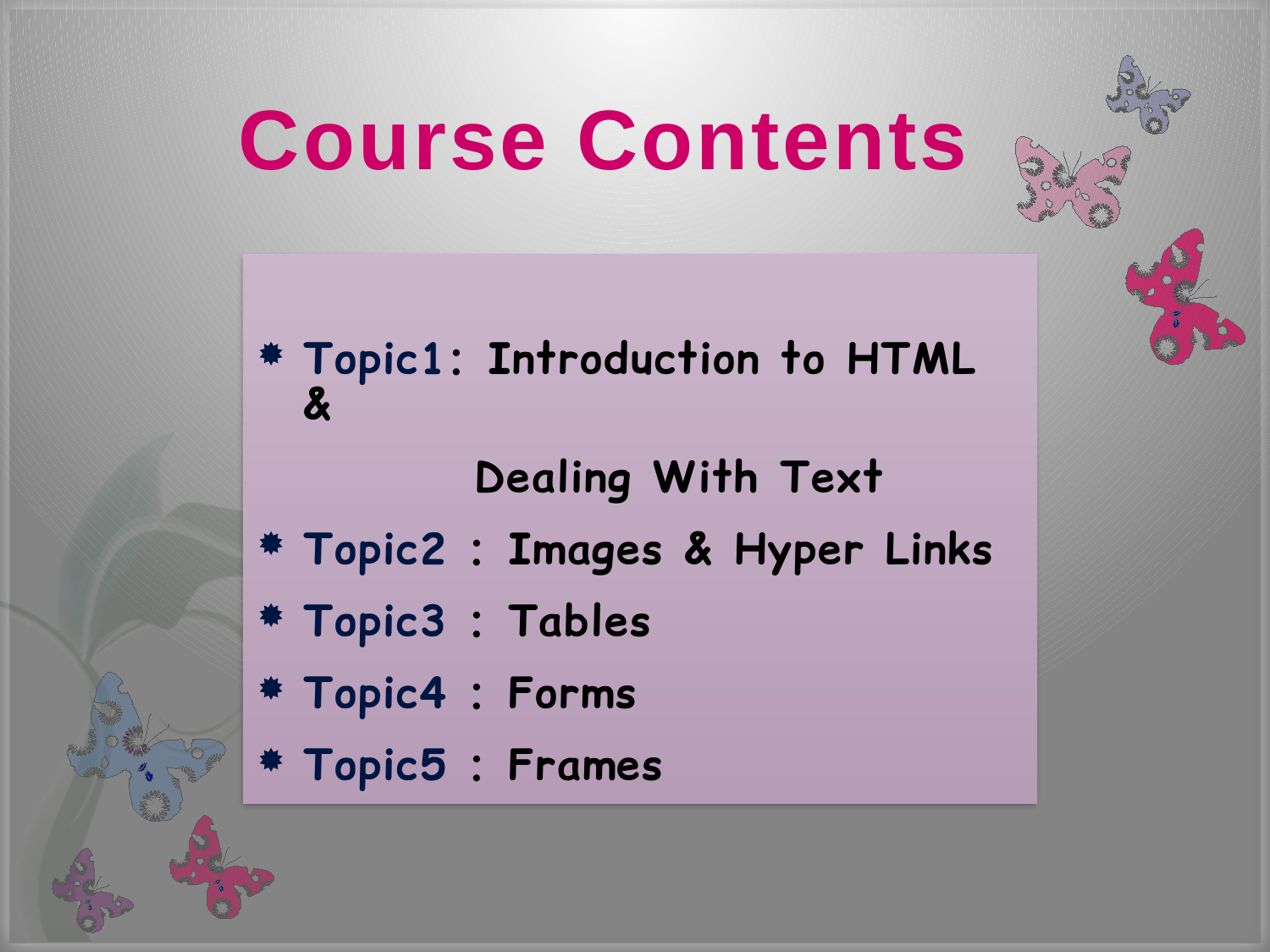

# Course Contents

Topic1: Introduction to HTML &
 Dealing With Text
Topic2 : Images & Hyper Links
Topic3 : Tables
Topic4 : Forms
Topic5 : Frames